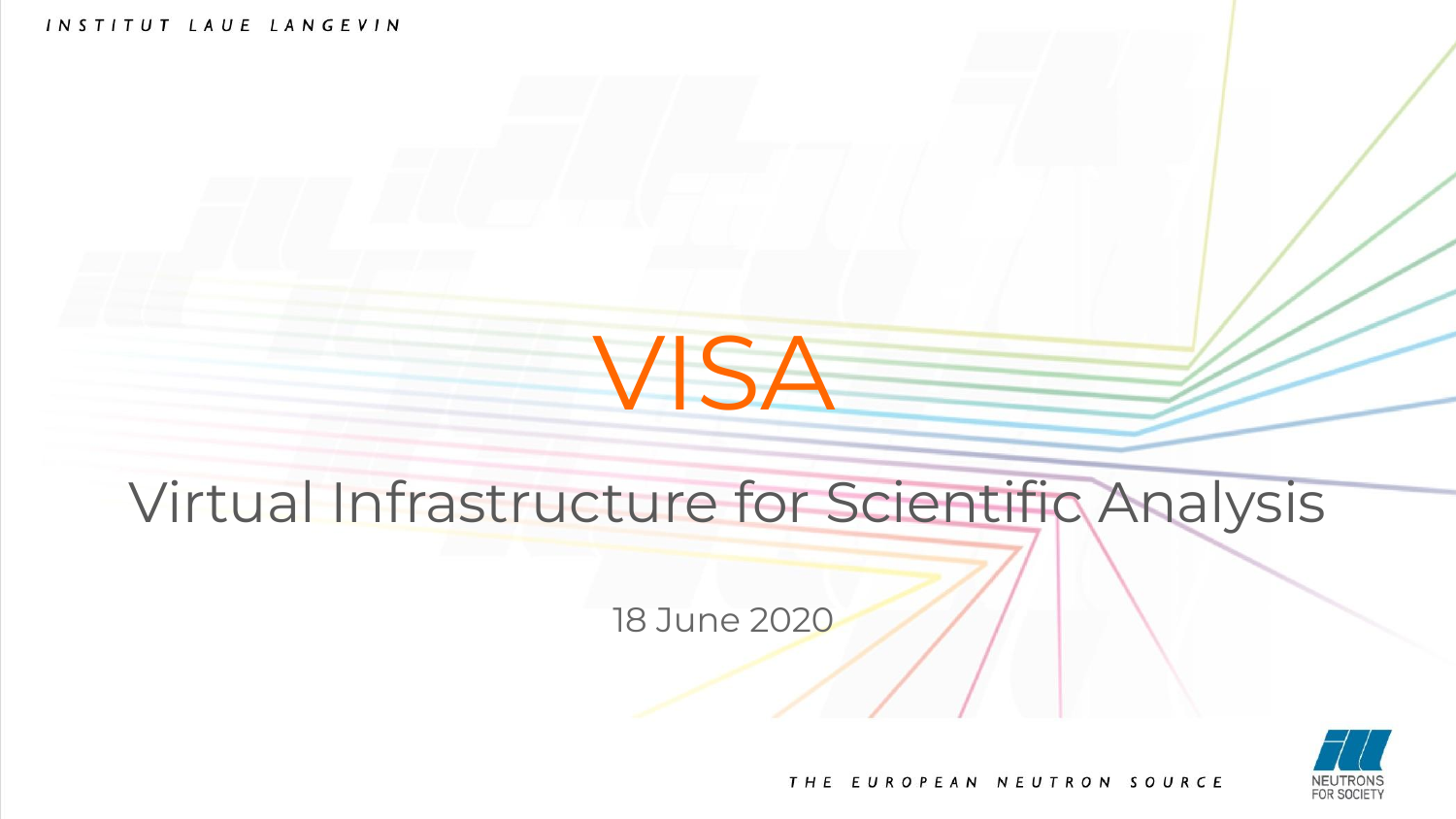

# VISA
Virtual Infrastructure for Scientific Analysis
18 June 2020